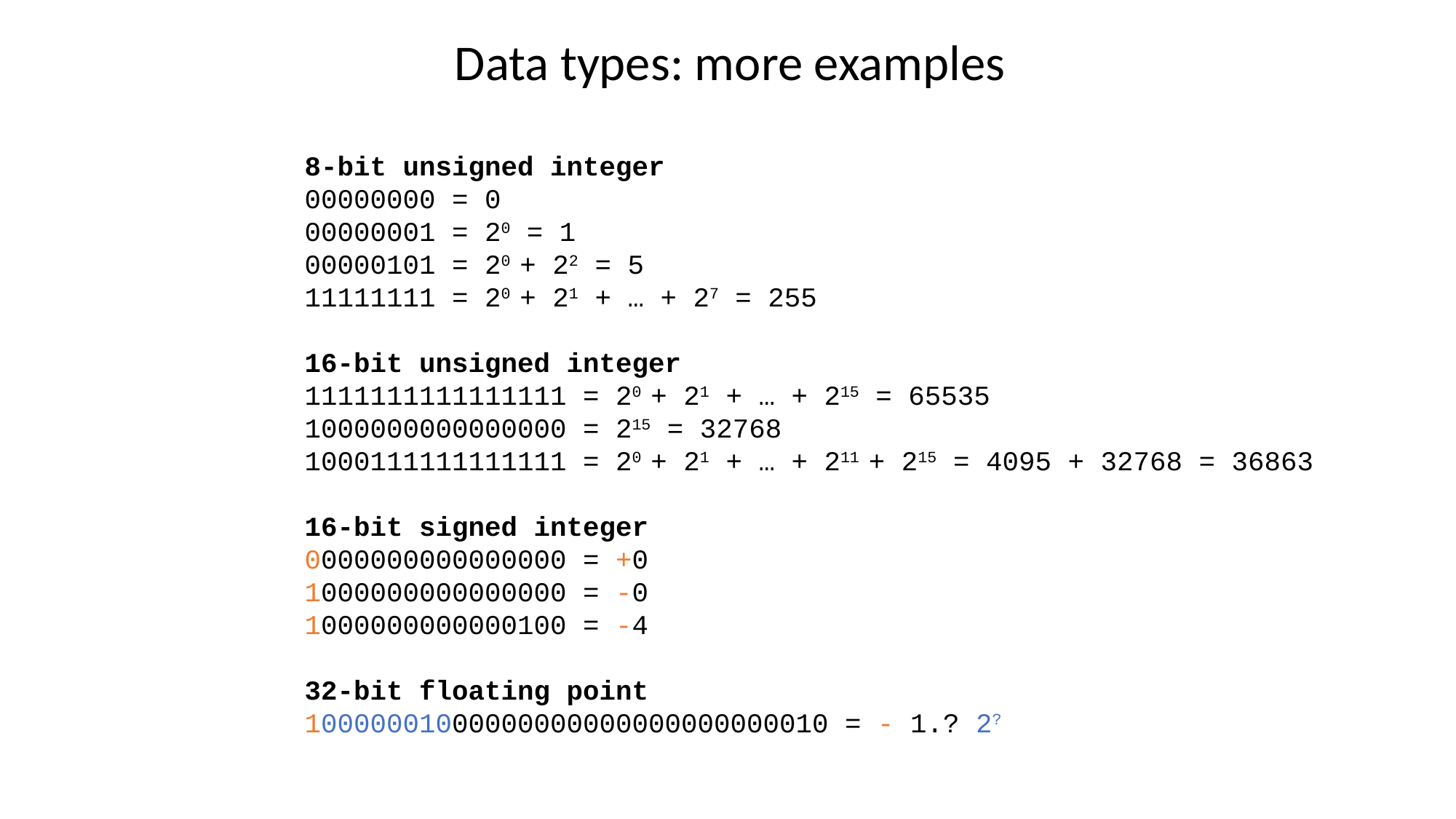

# Data types: more examples
8-bit unsigned integer
00000000 = 0
00000001 = 20 = 1
00000101 = 20 + 22 = 5
11111111 = 20 + 21 + … + 27 = 255

16-bit unsigned integer
1111111111111111 = 20 + 21 + … + 215 = 65535
1000000000000000 = 215 = 32768
1000111111111111 = 20 + 21 + … + 211 + 215 = 4095 + 32768 = 36863

16-bit signed integer
0000000000000000 = +0
1000000000000000 = -0
1000000000000100 = -4

32-bit floating point
10000001000000000000000000000010 = - 1.? 2?